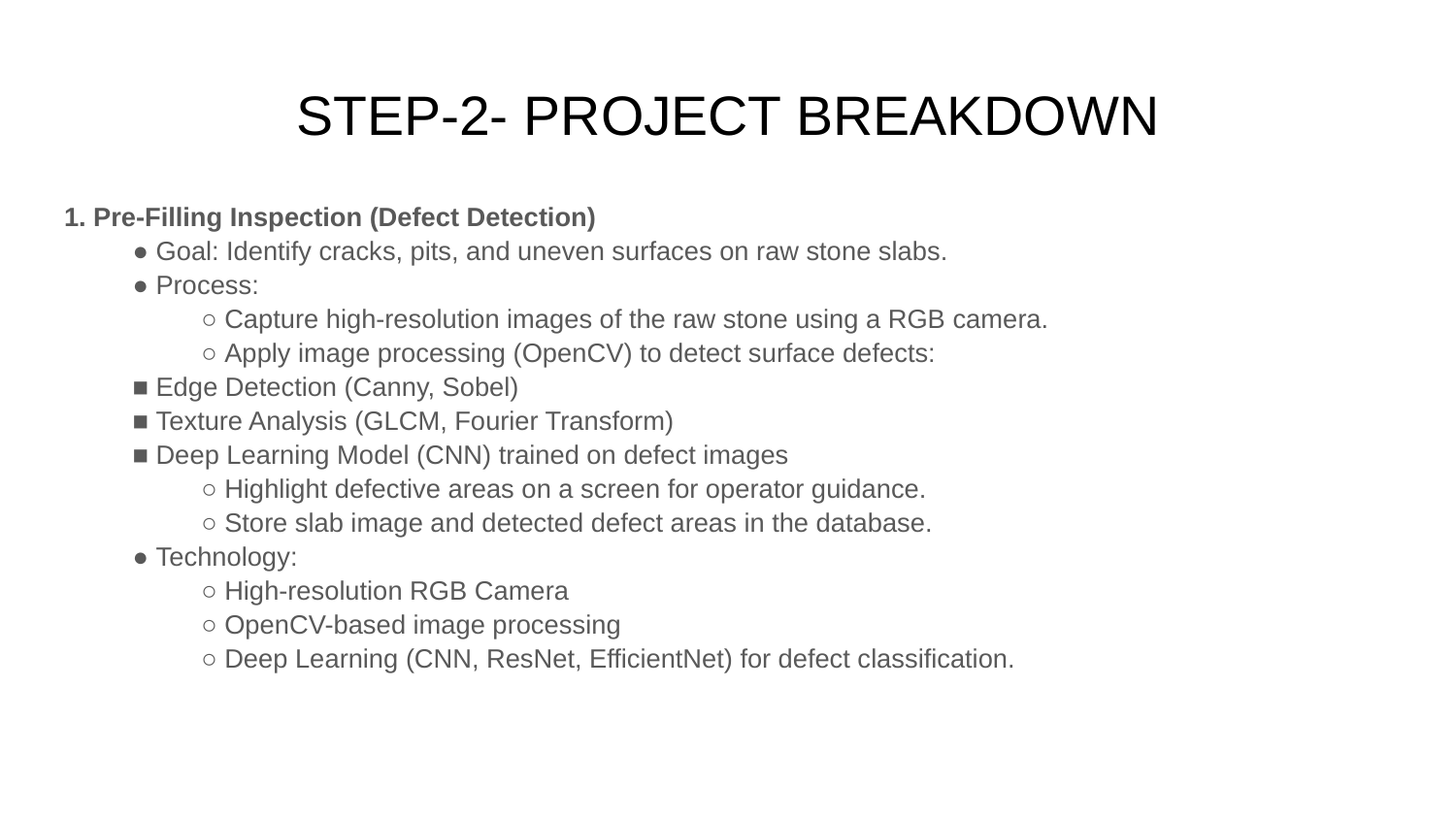

# STEP-2- PROJECT BREAKDOWN
1. Pre-Filling Inspection (Defect Detection)
● Goal: Identify cracks, pits, and uneven surfaces on raw stone slabs.
● Process:
○ Capture high-resolution images of the raw stone using a RGB camera.
○ Apply image processing (OpenCV) to detect surface defects:
■ Edge Detection (Canny, Sobel)
■ Texture Analysis (GLCM, Fourier Transform)
■ Deep Learning Model (CNN) trained on defect images
○ Highlight defective areas on a screen for operator guidance.
○ Store slab image and detected defect areas in the database.
● Technology:
○ High-resolution RGB Camera
○ OpenCV-based image processing
○ Deep Learning (CNN, ResNet, EfficientNet) for defect classification.